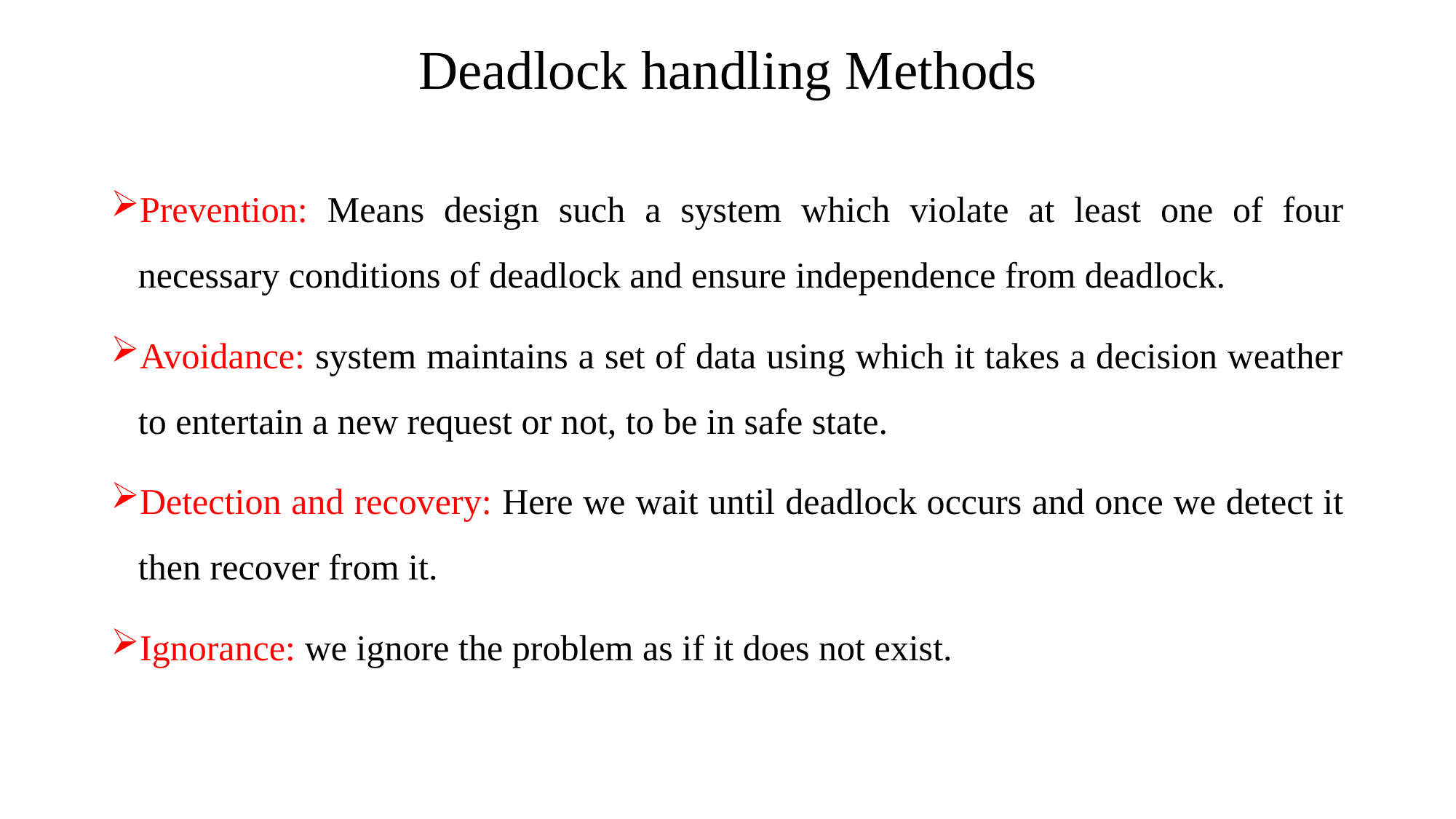

# Deadlock handling Methods
Prevention: Means design such a system which violate at least one of four necessary conditions of deadlock and ensure independence from deadlock.
Avoidance: system maintains a set of data using which it takes a decision weather to entertain a new request or not, to be in safe state.
Detection and recovery: Here we wait until deadlock occurs and once we detect it then recover from it.
Ignorance: we ignore the problem as if it does not exist.